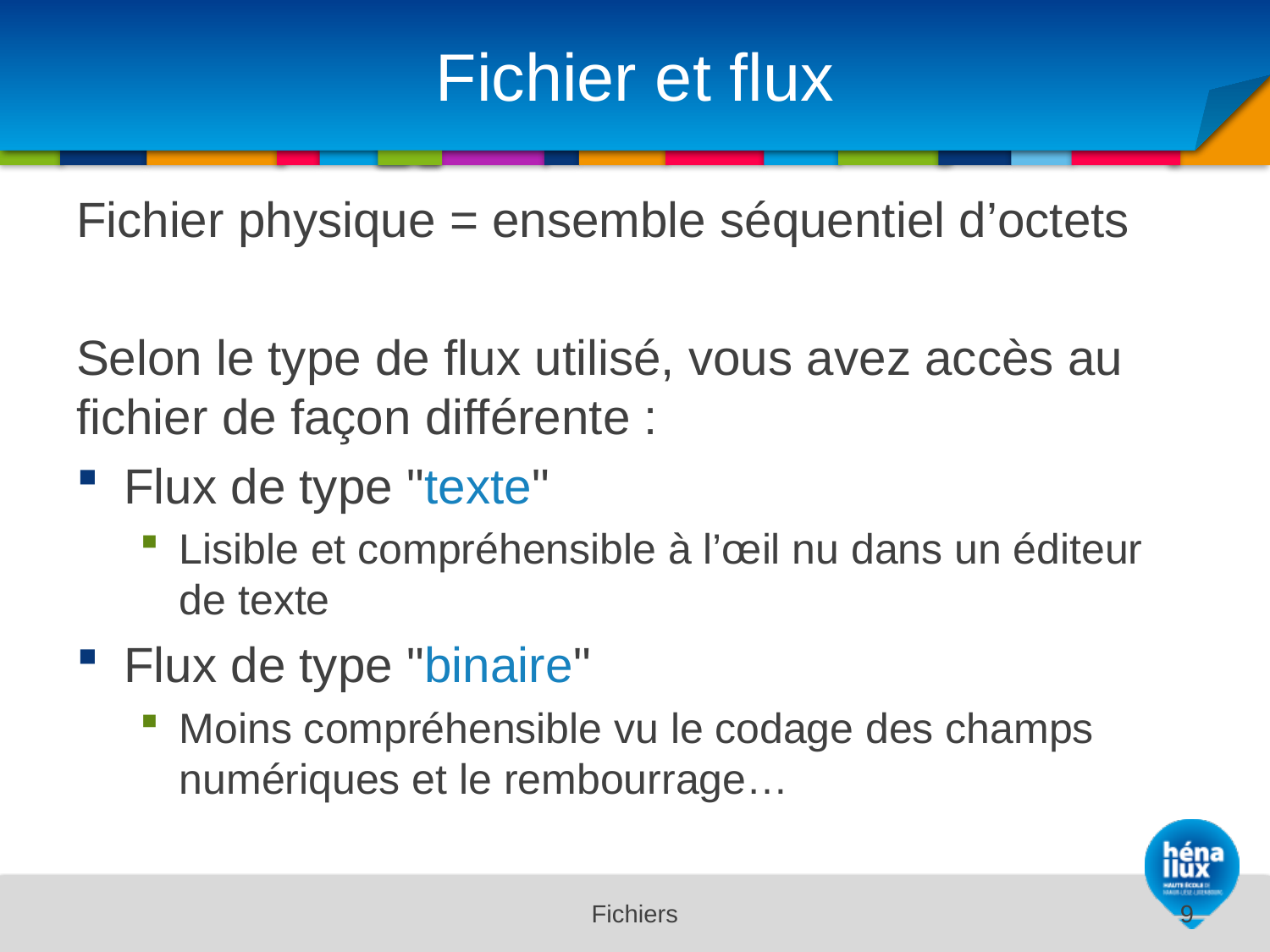

# Fichier et flux
Fichier physique = ensemble séquentiel d’octets

Selon le type de flux utilisé, vous avez accès au fichier de façon différente :
Flux de type "texte"
Lisible et compréhensible à l’œil nu dans un éditeur de texte
Flux de type "binaire"
Moins compréhensible vu le codage des champs numériques et le rembourrage…
9
Fichiers